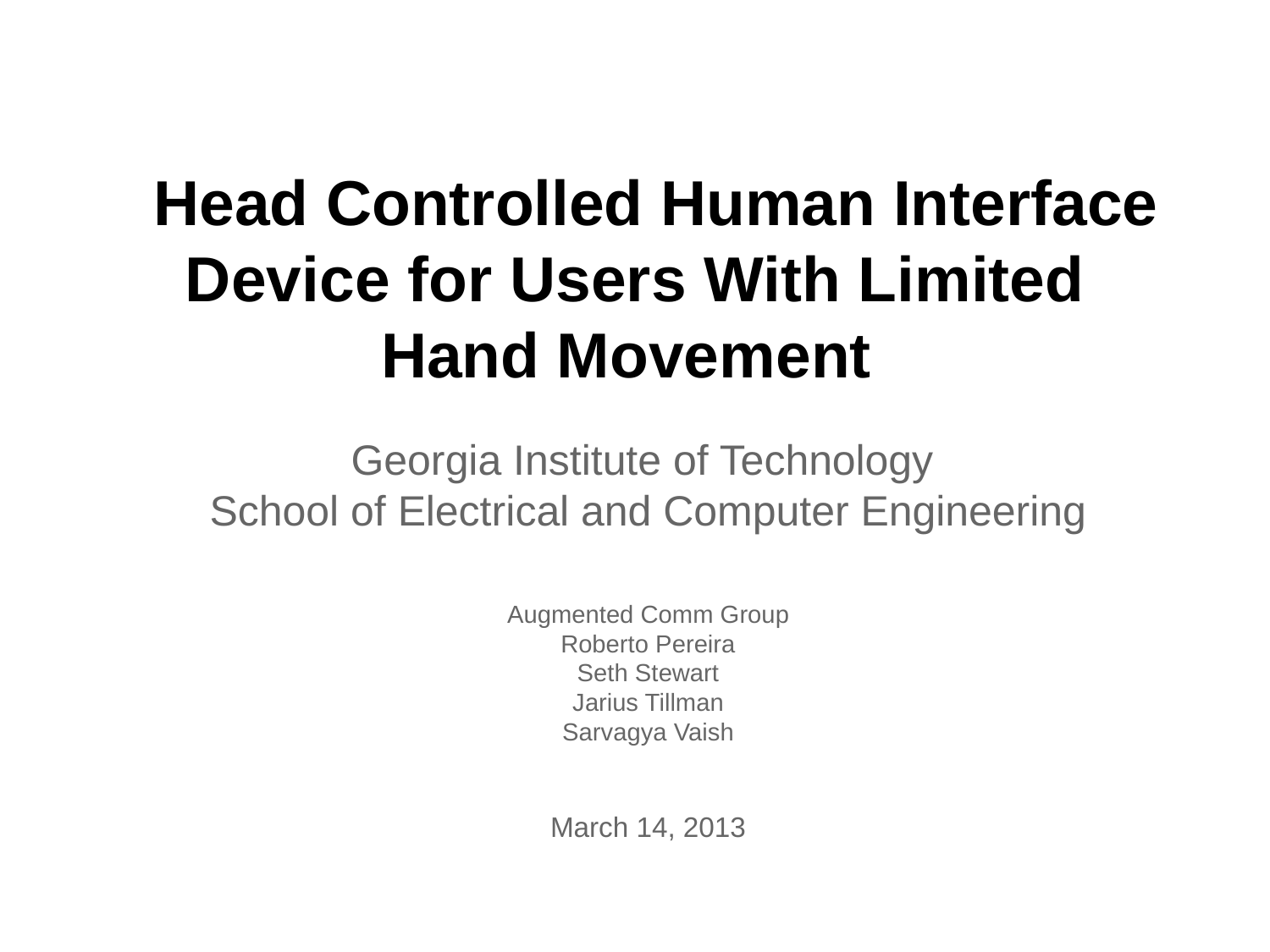

# Head Controlled Human Interface Device for Users With Limited Hand Movement
Georgia Institute of Technology
School of Electrical and Computer Engineering

Augmented Comm Group
Roberto Pereira
Seth Stewart
Jarius Tillman
Sarvagya Vaish

March 14, 2013